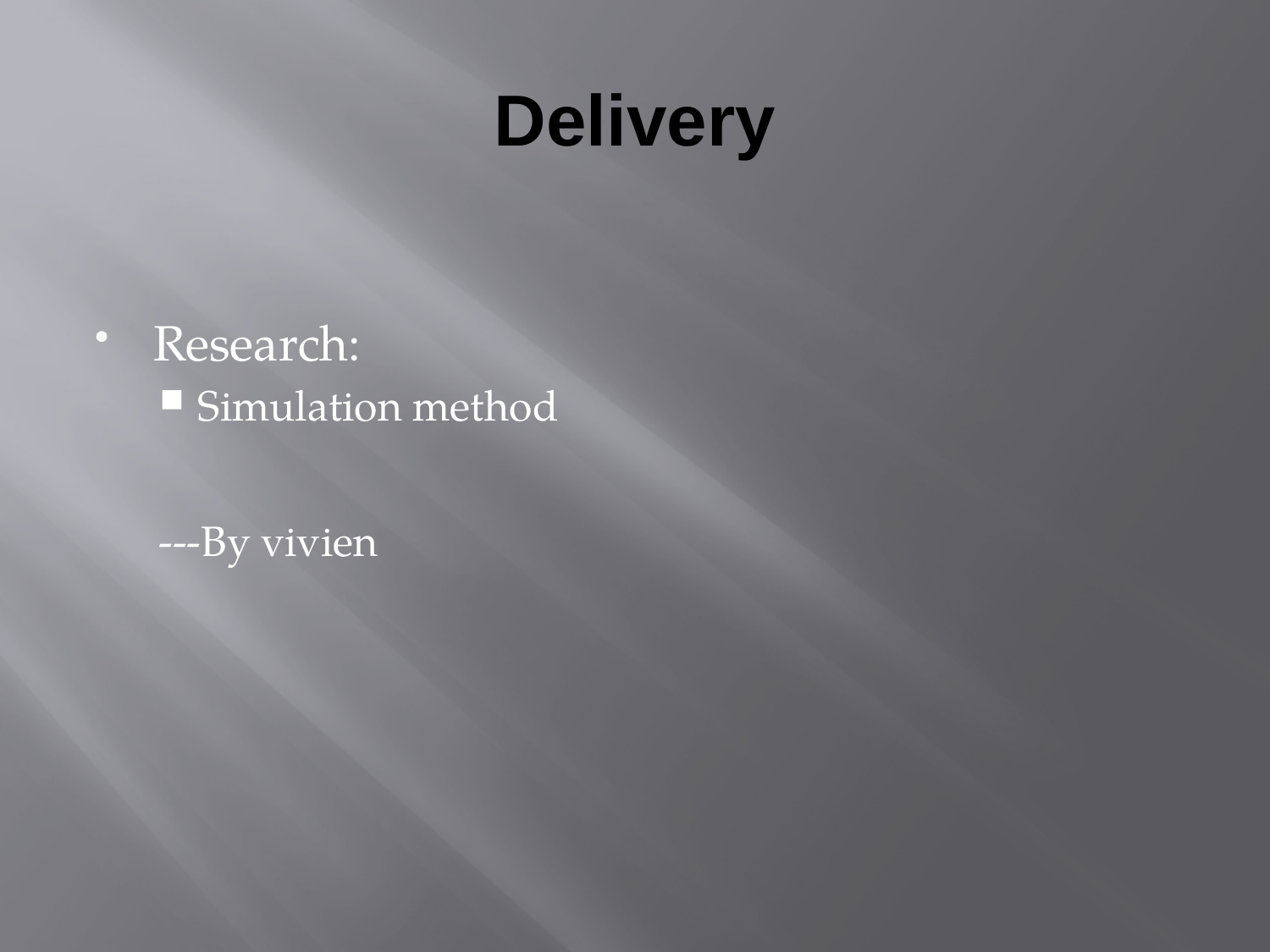

# Delivery

Research:
Simulation method

---By vivien